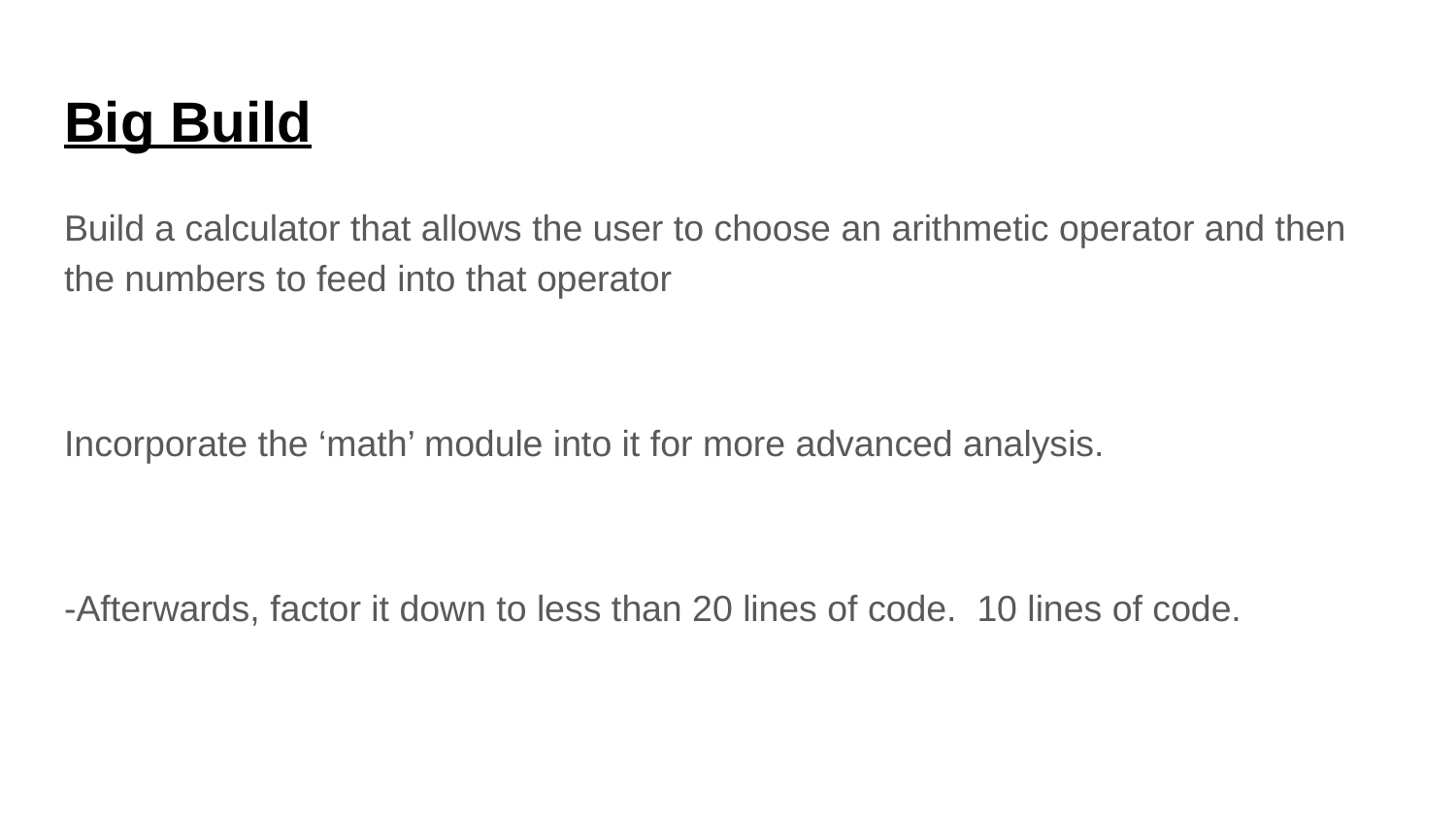

# Big Build
Build a calculator that allows the user to choose an arithmetic operator and then the numbers to feed into that operator

Incorporate the ‘math’ module into it for more advanced analysis.

-Afterwards, factor it down to less than 20 lines of code.  10 lines of code.